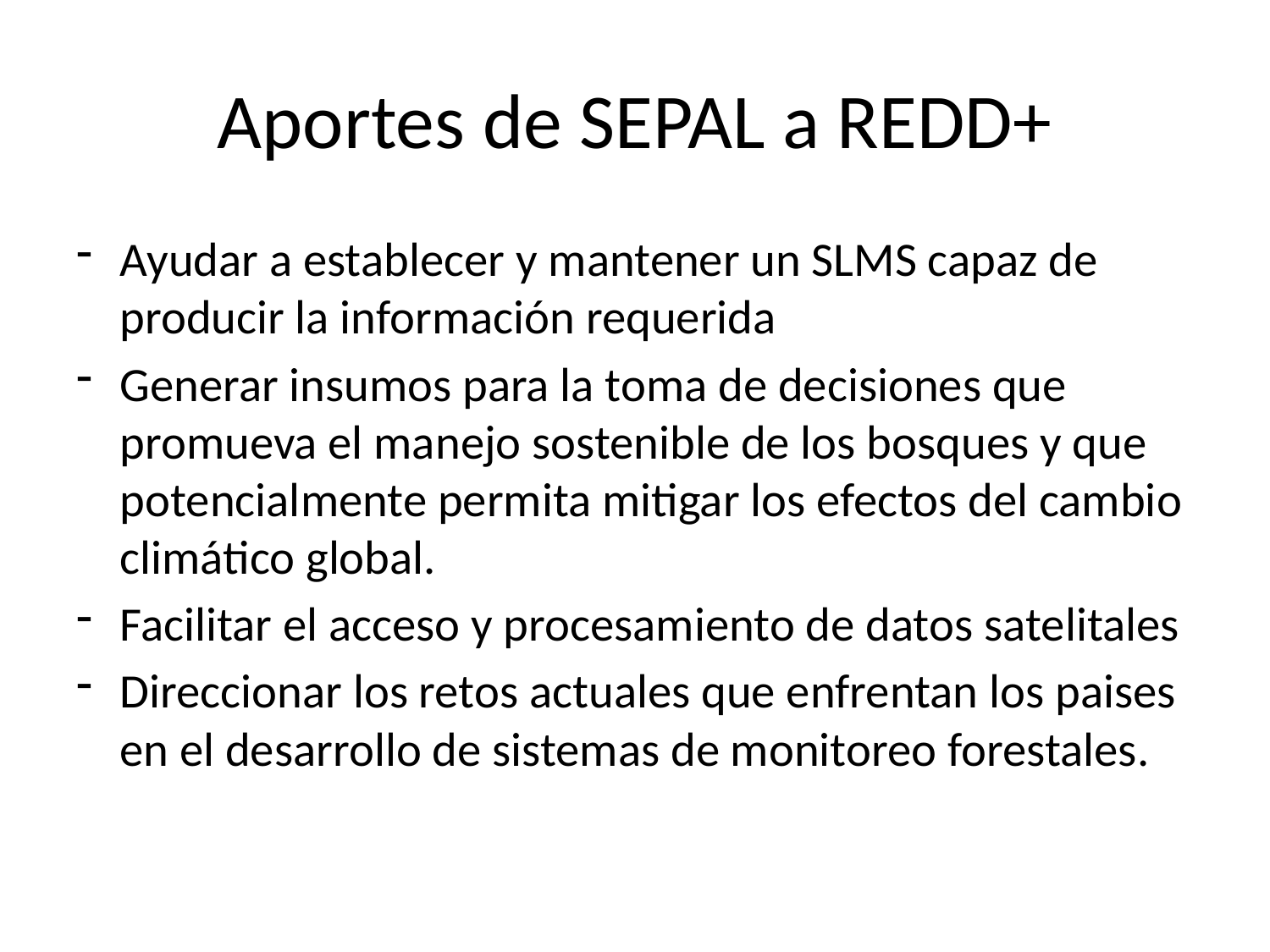

# Aportes de SEPAL a REDD+
Ayudar a establecer y mantener un SLMS capaz de producir la información requerida
Generar insumos para la toma de decisiones que promueva el manejo sostenible de los bosques y que potencialmente permita mitigar los efectos del cambio climático global.
Facilitar el acceso y procesamiento de datos satelitales
Direccionar los retos actuales que enfrentan los paises en el desarrollo de sistemas de monitoreo forestales.